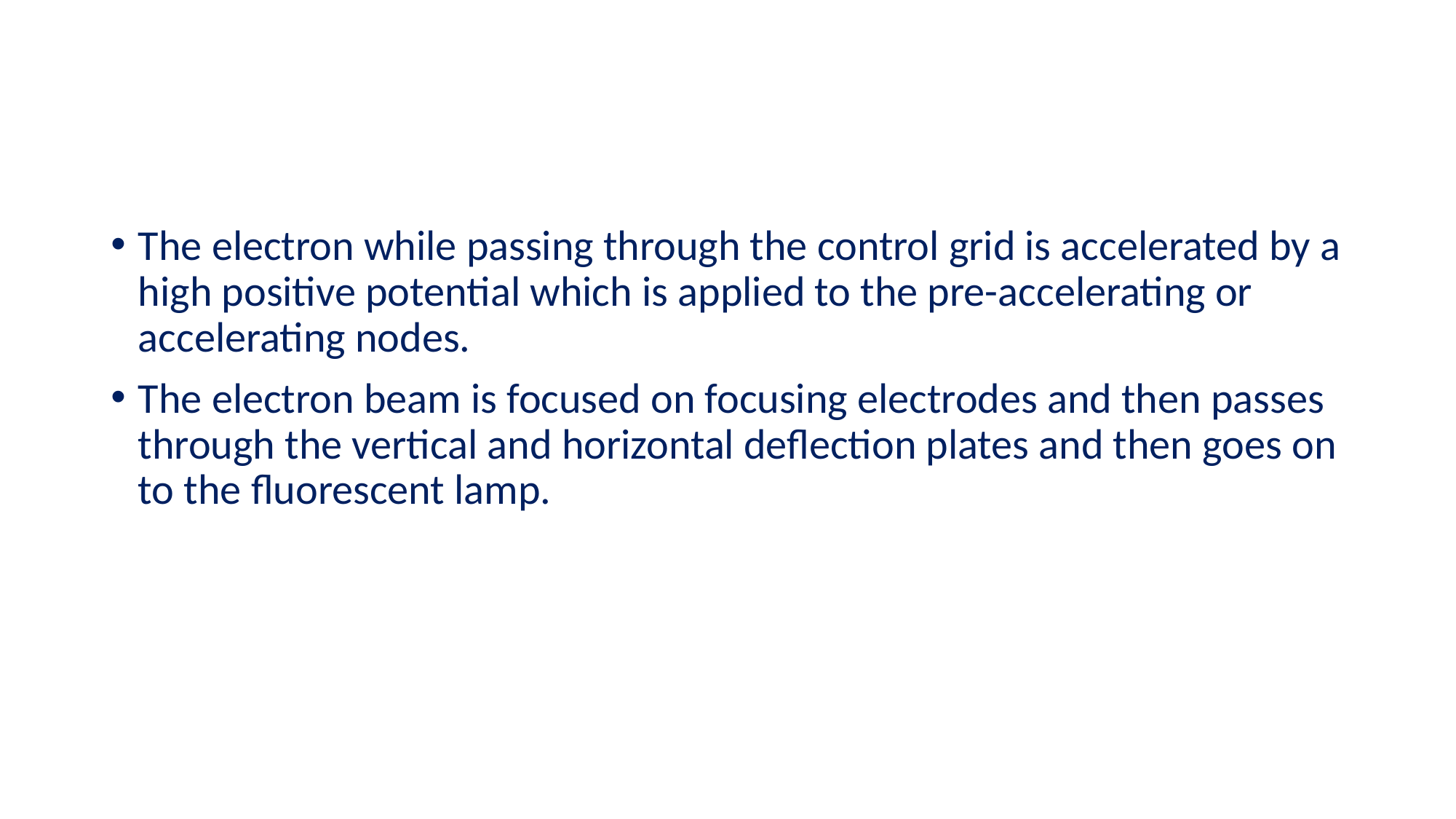

#
The electron while passing through the control grid is accelerated by a high positive potential which is applied to the pre-accelerating or accelerating nodes.
The electron beam is focused on focusing electrodes and then passes through the vertical and horizontal deflection plates and then goes on to the fluorescent lamp.